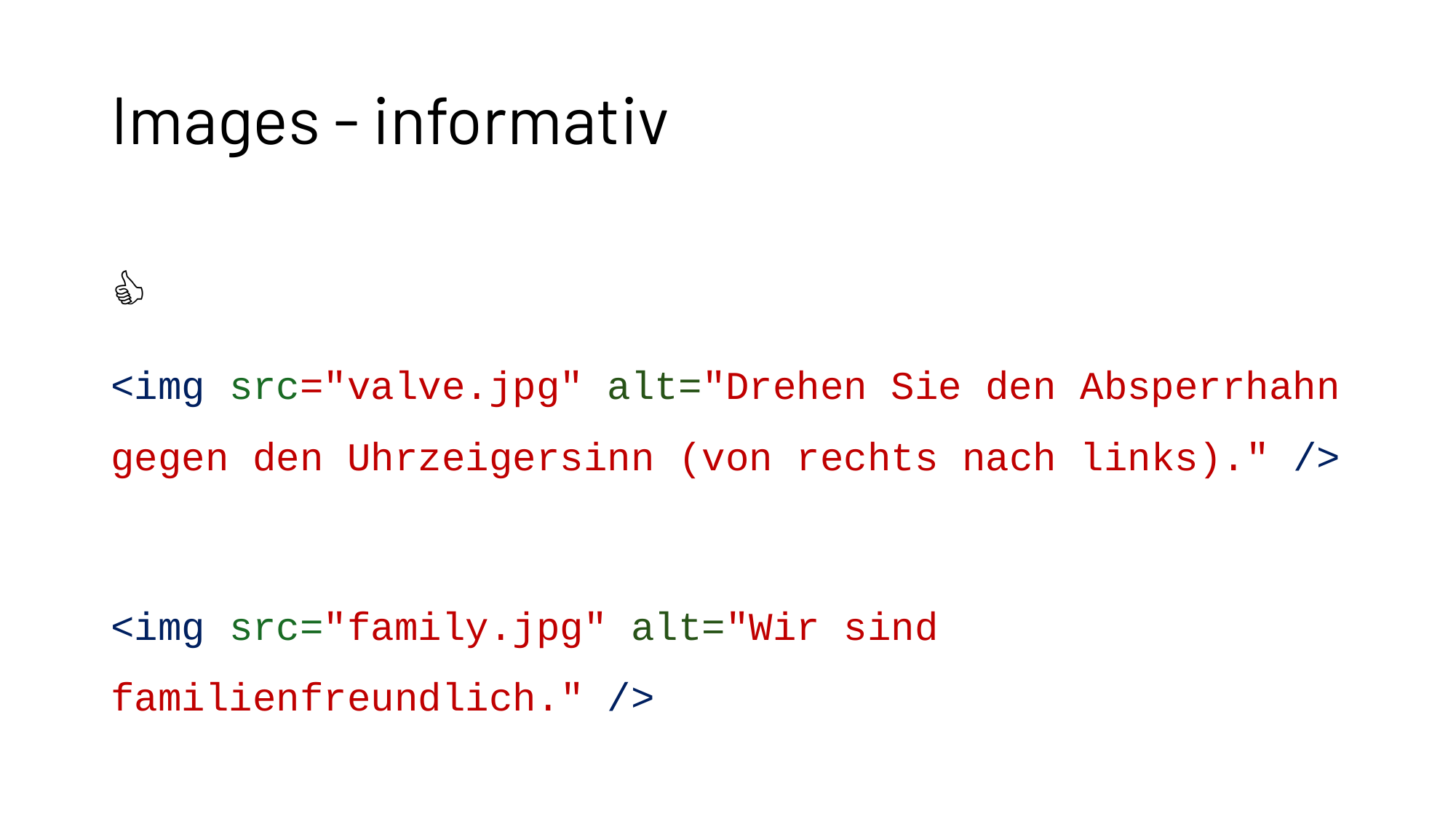

# Images - informativ
👍
<img src="valve.jpg" alt="Drehen Sie den Absperrhahn gegen den Uhrzeigersinn (von rechts nach links)." />

<img src="family.jpg" alt="Wir sind familienfreundlich." />